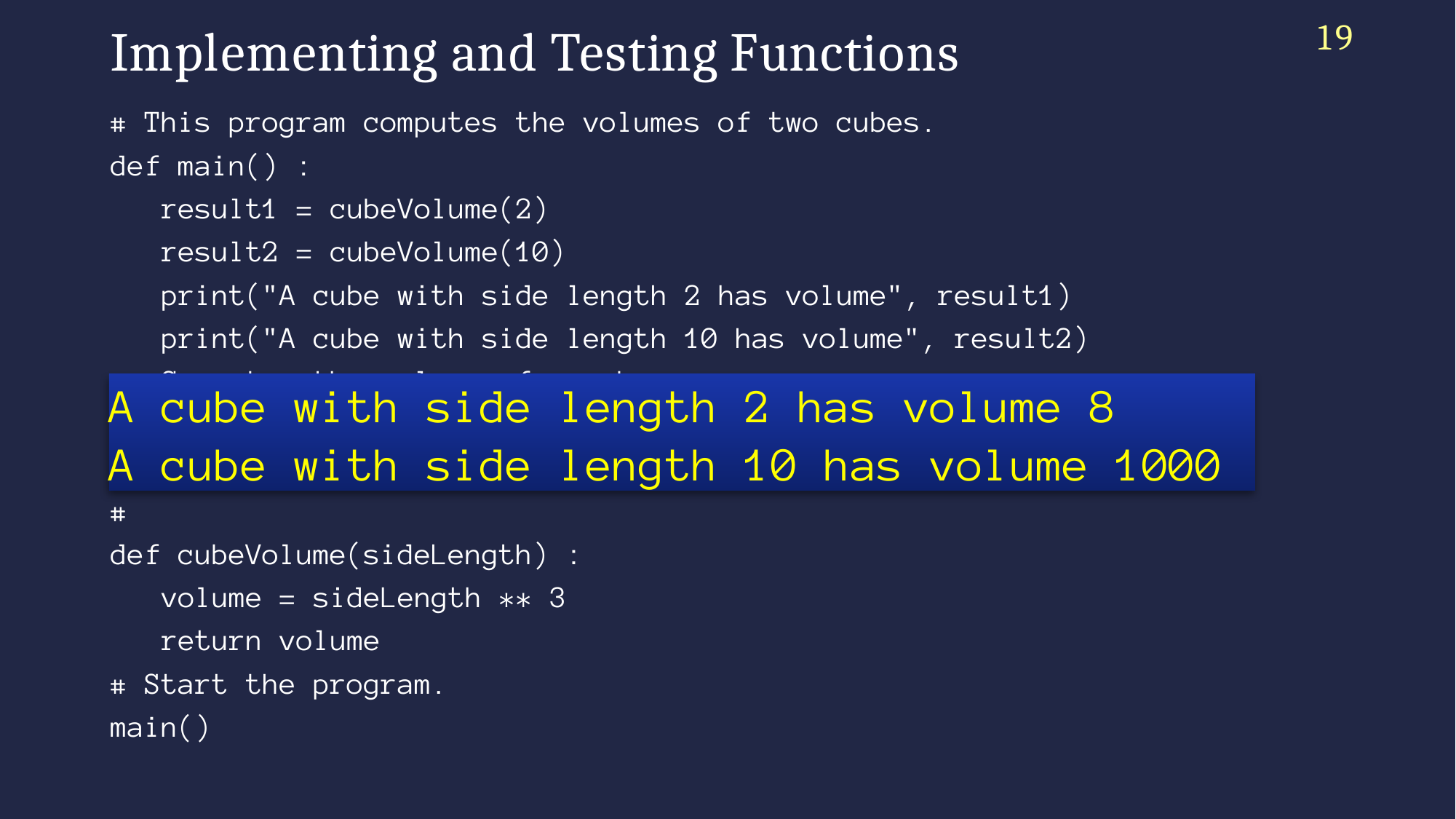

19
# Implementing and Testing Functions
# This program computes the volumes of two cubes.
def main() :
   result1 = cubeVolume(2)
   result2 = cubeVolume(10)
   print("A cube with side length 2 has volume", result1)
   print("A cube with side length 10 has volume", result2)
## Computes the volume of a cube.
# @param sideLength the length of a side of the cube
# @return the volume of the cube
#
def cubeVolume(sideLength) :
   volume = sideLength ** 3
   return volume
# Start the program.
main()
A cube with side length 2 has volume 8
A cube with side length 10 has volume 1000